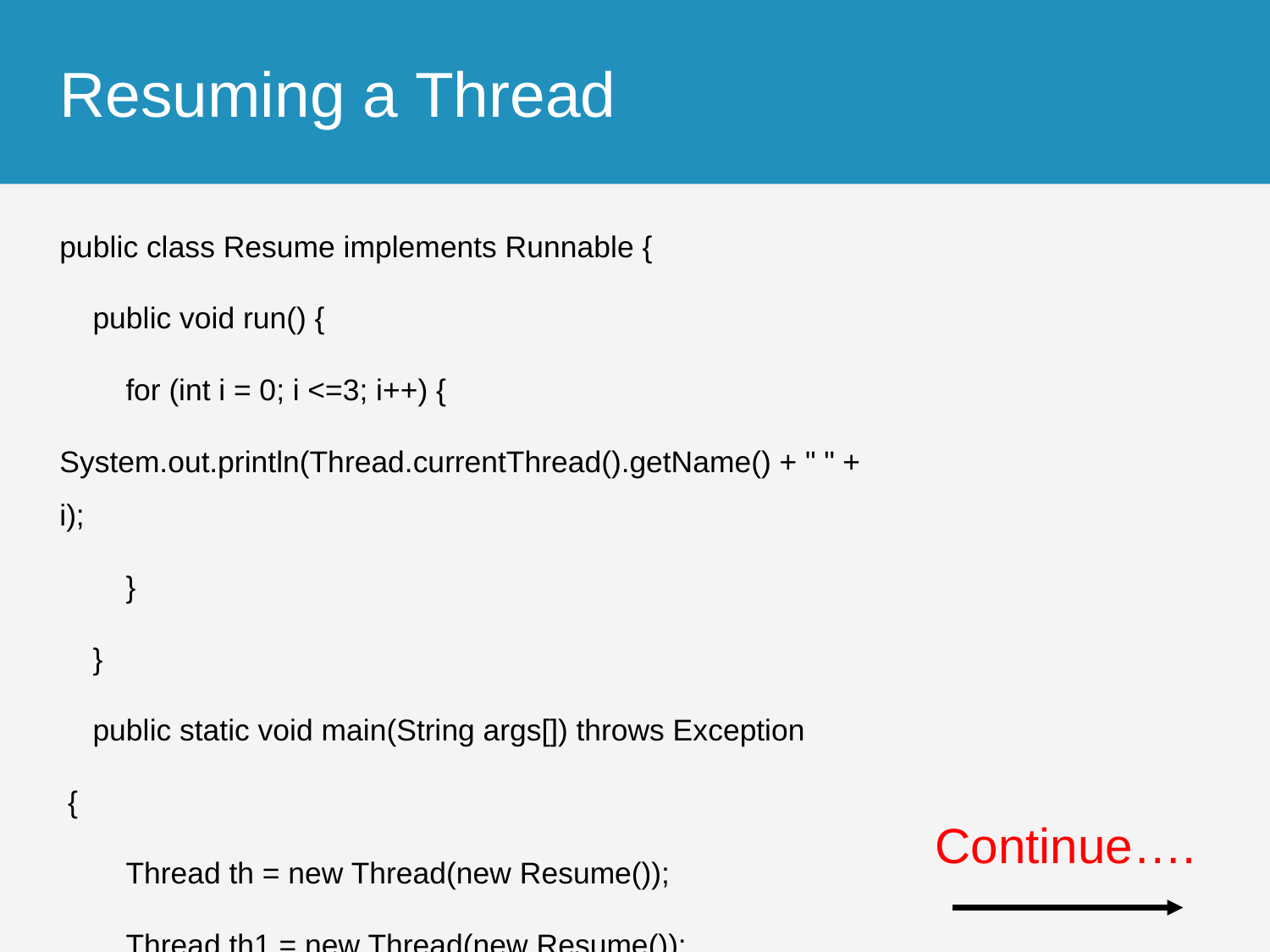

# Resuming a Thread
public class Resume implements Runnable {
    public void run() {
        for (int i = 0; i <=3; i++) {
System.out.println(Thread.currentThread().getName() + " " + i);
        }
    }
    public static void main(String args[]) throws Exception
 {
        Thread th = new Thread(new Resume());
        Thread th1 = new Thread(new Resume());

Continue….